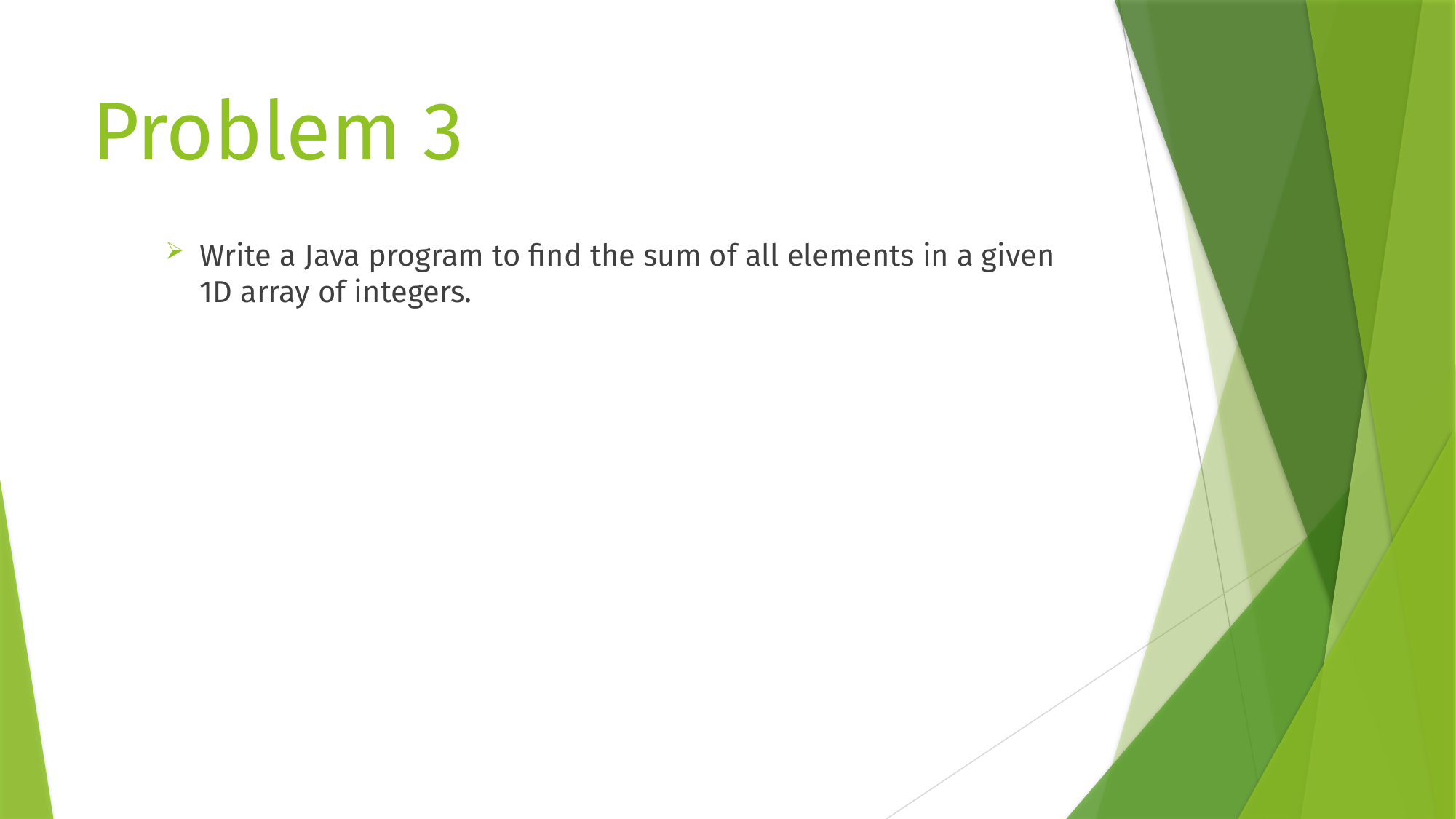

# Problem 3
Write a Java program to find the sum of all elements in a given
1D array of integers.​